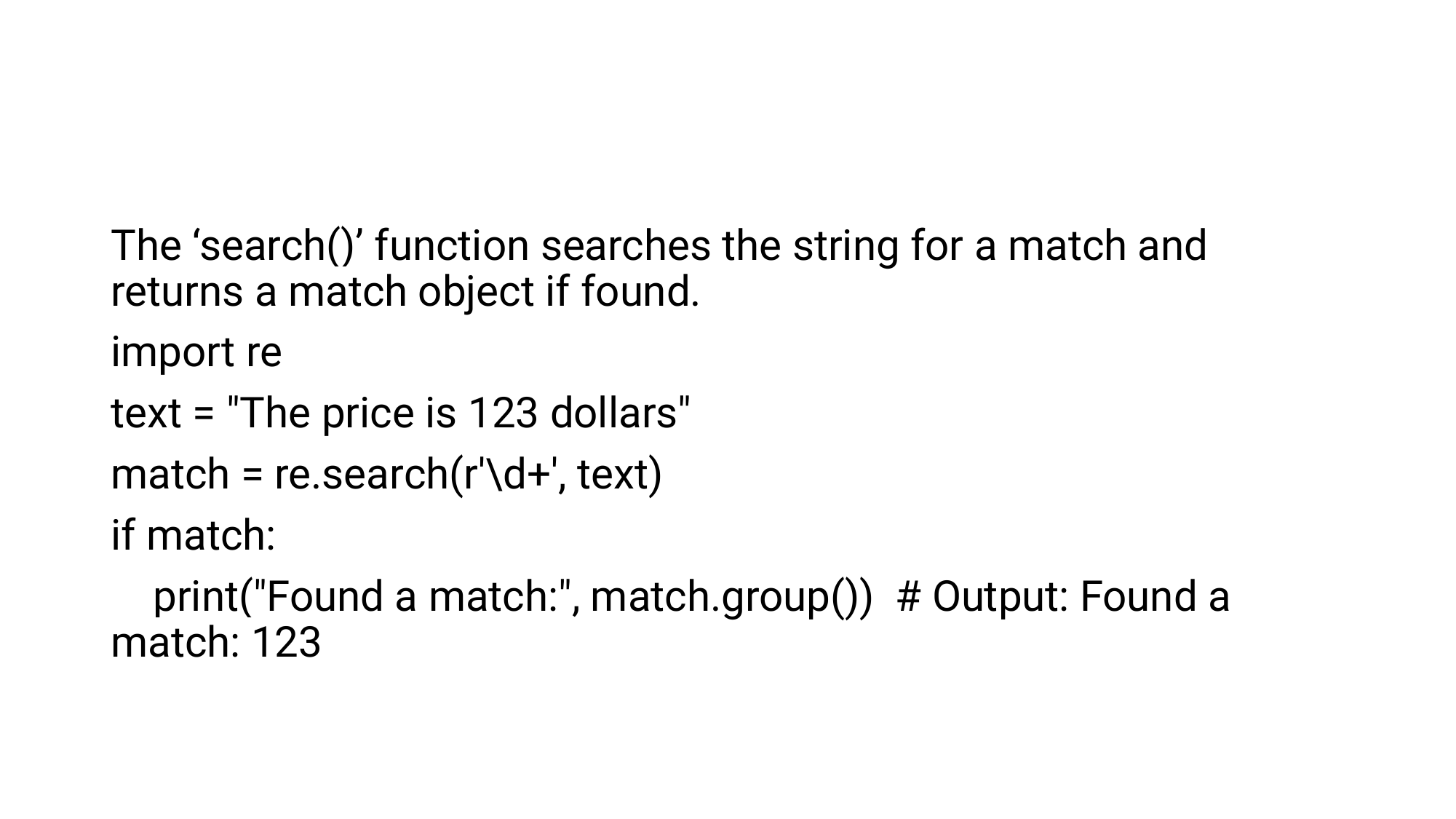

#
The ‘search()’ function searches the string for a match and returns a match object if found.
import re
text = "The price is 123 dollars"
match = re.search(r'\d+', text)
if match:
    print("Found a match:", match.group())  # Output: Found a match: 123